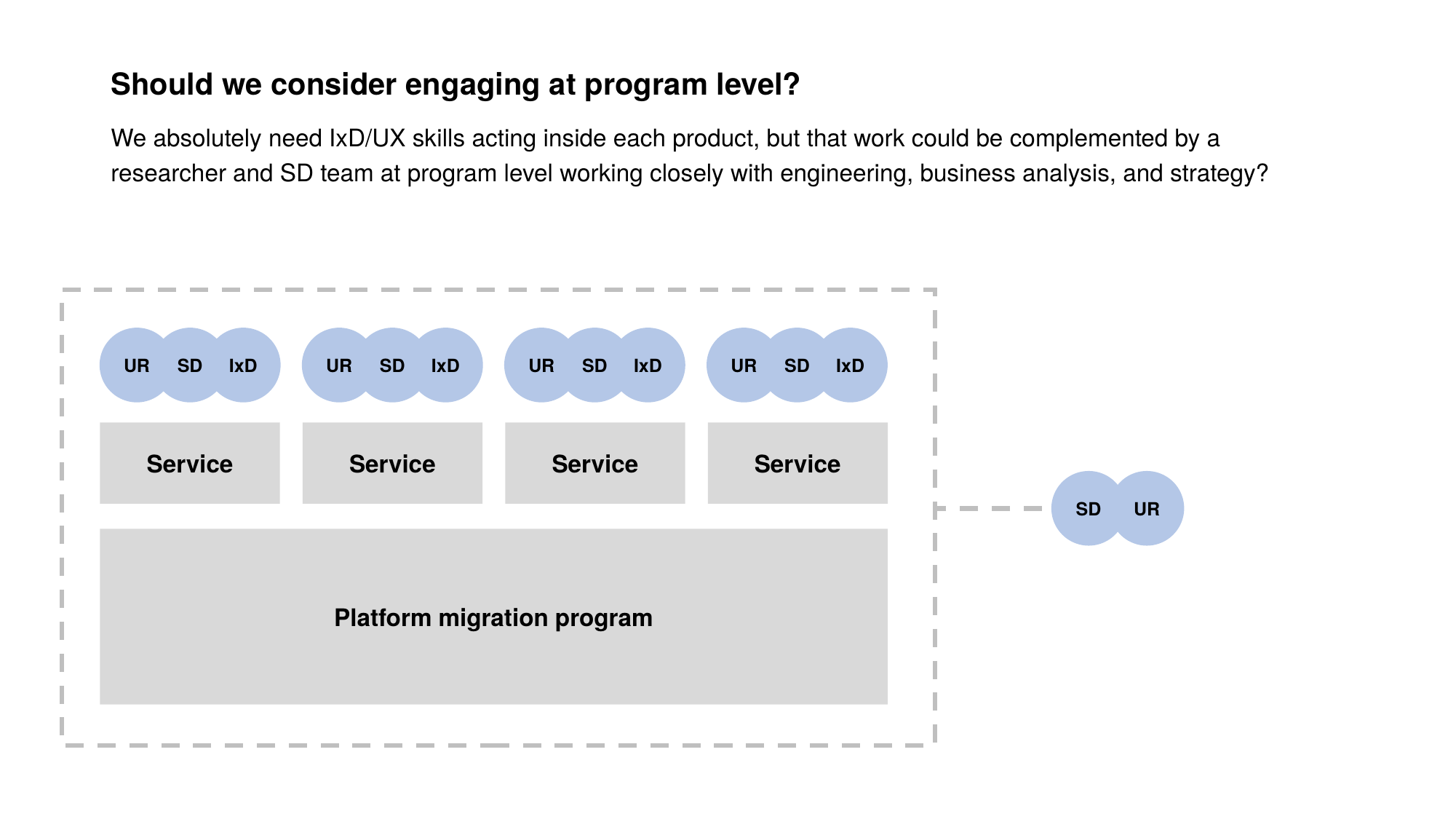

Should we consider engaging at program level?
We absolutely need IxD/UX skills acting inside each product, but that work could be complemented by a researcher and SD team at program level working closely with engineering, business analysis, and strategy?

UR
SD
IxD
UR
SD
IxD
UR
SD
IxD
UR
SD
IxD
Service
Service
Service
Service
SD
UR
Platform migration program